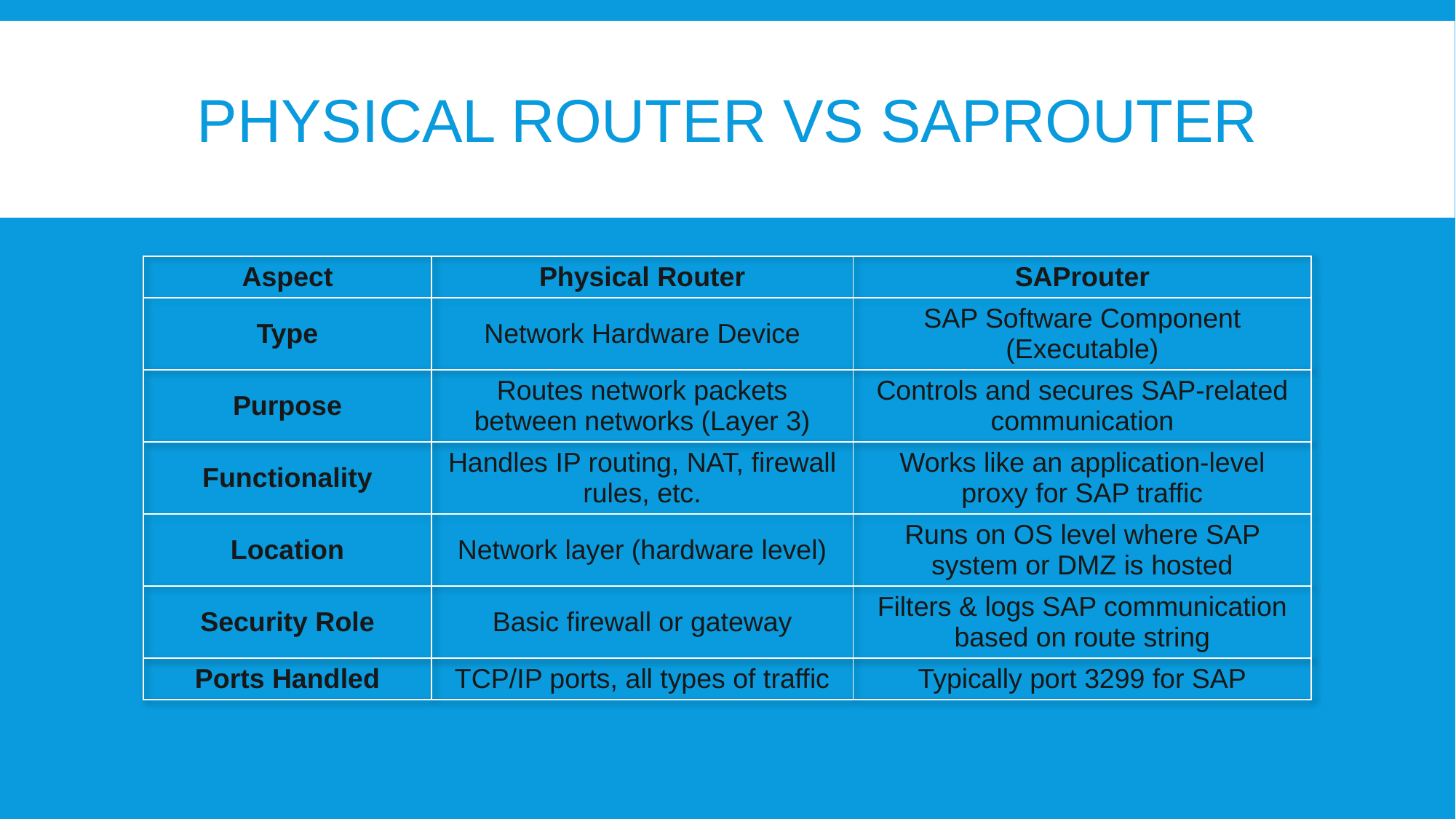

# Physical Router vs SAProuter
| Aspect | Physical Router | SAProuter |
| --- | --- | --- |
| Type | Network Hardware Device | SAP Software Component (Executable) |
| Purpose | Routes network packets between networks (Layer 3) | Controls and secures SAP-related communication |
| Functionality | Handles IP routing, NAT, firewall rules, etc. | Works like an application-level proxy for SAP traffic |
| Location | Network layer (hardware level) | Runs on OS level where SAP system or DMZ is hosted |
| Security Role | Basic firewall or gateway | Filters & logs SAP communication based on route string |
| Ports Handled | TCP/IP ports, all types of traffic | Typically port 3299 for SAP |